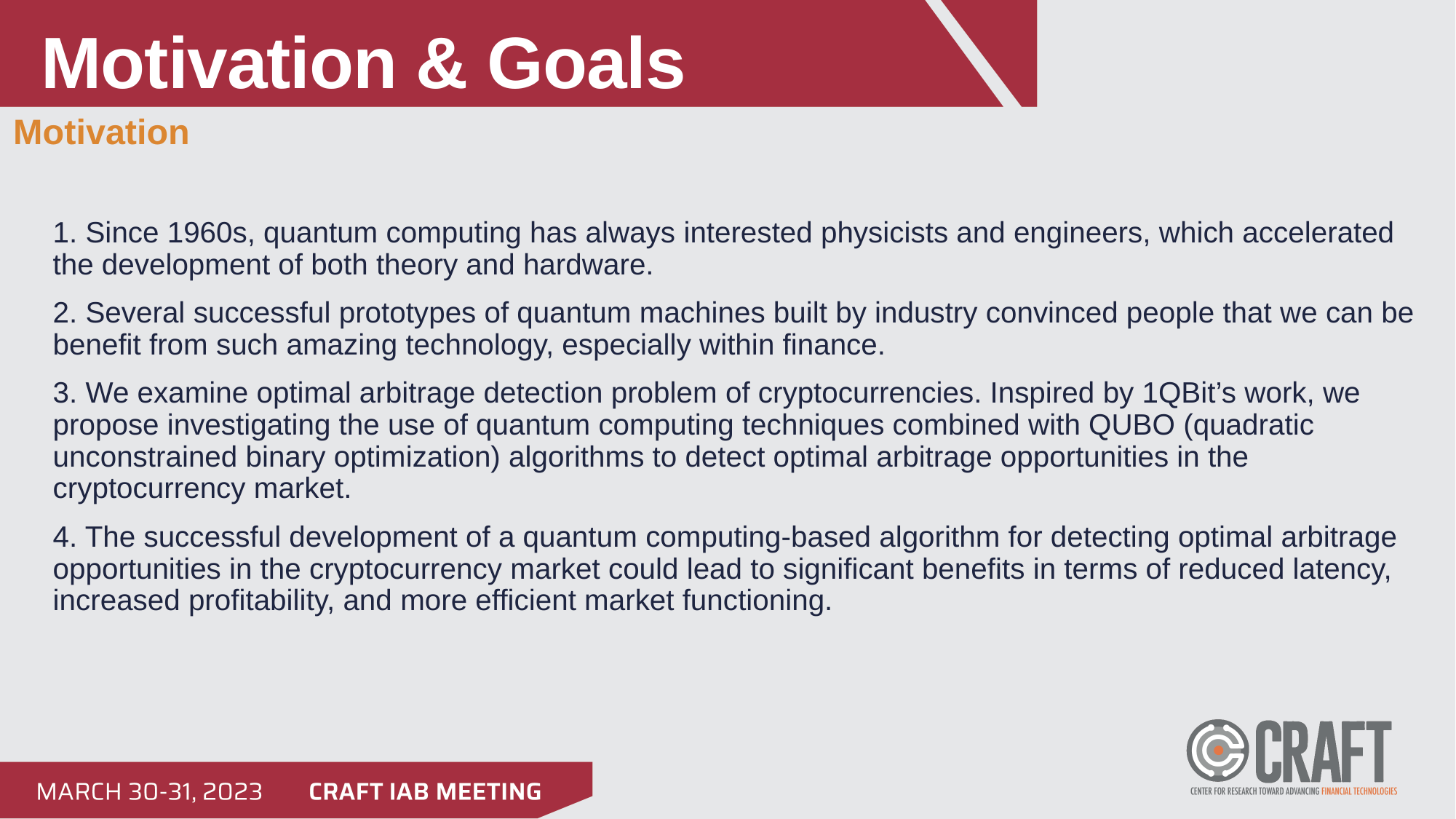

Motivation & Goals
Motivation

1. Since 1960s, quantum computing has always interested physicists and engineers, which accelerated the development of both theory and hardware.
2. Several successful prototypes of quantum machines built by industry convinced people that we can be benefit from such amazing technology, especially within finance.
3. We examine optimal arbitrage detection problem of cryptocurrencies. Inspired by 1QBit’s work, we propose investigating the use of quantum computing techniques combined with QUBO (quadratic unconstrained binary optimization) algorithms to detect optimal arbitrage opportunities in the cryptocurrency market.
4. The successful development of a quantum computing-based algorithm for detecting optimal arbitrage opportunities in the cryptocurrency market could lead to significant benefits in terms of reduced latency, increased profitability, and more efficient market functioning.